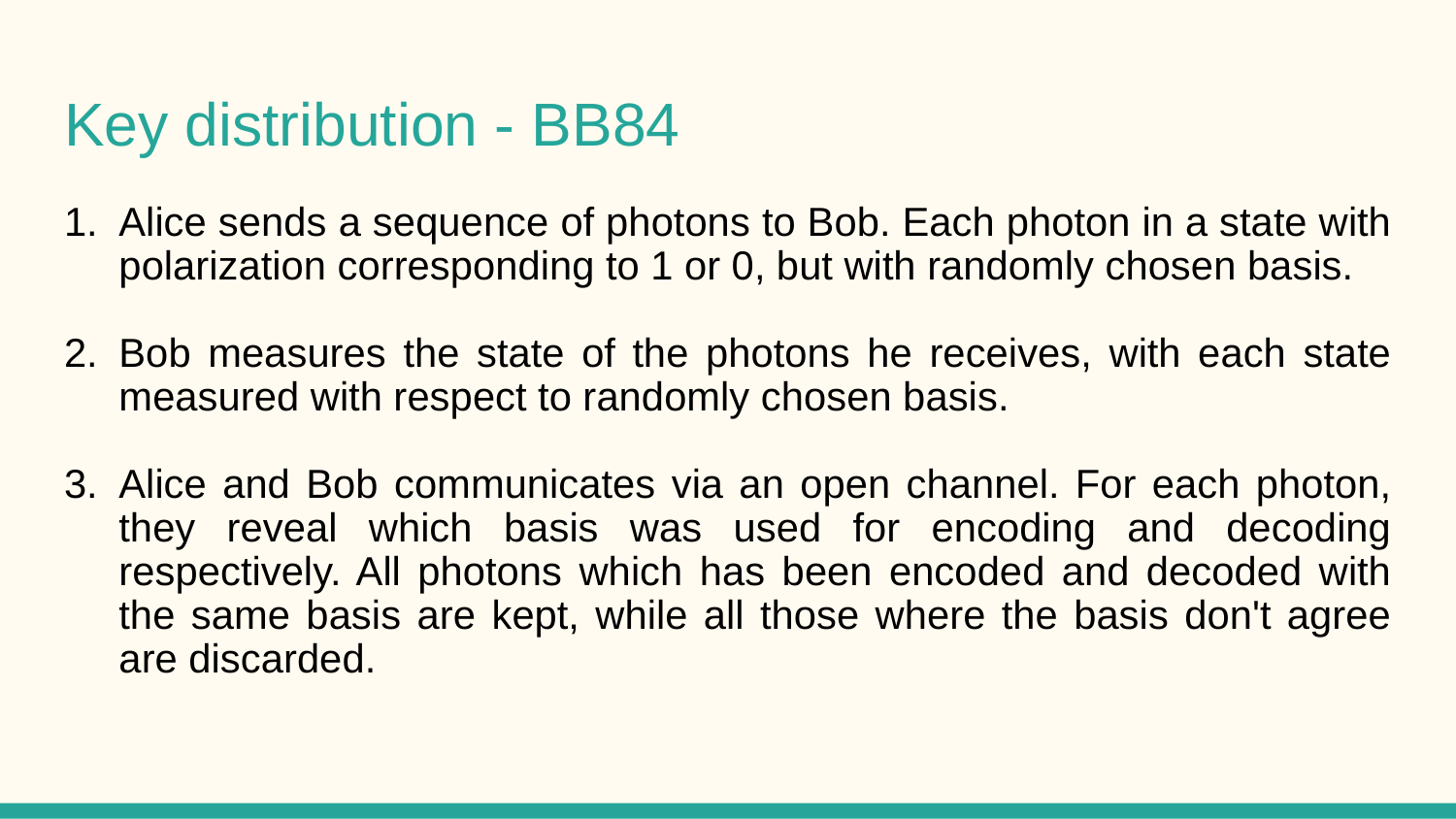

# Key distribution - BB84
Alice sends a sequence of photons to Bob. Each photon in a state with polarization corresponding to 1 or 0, but with randomly chosen basis.

Bob measures the state of the photons he receives, with each state measured with respect to randomly chosen basis.

Alice and Bob communicates via an open channel. For each photon, they reveal which basis was used for encoding and decoding respectively. All photons which has been encoded and decoded with the same basis are kept, while all those where the basis don't agree are discarded.